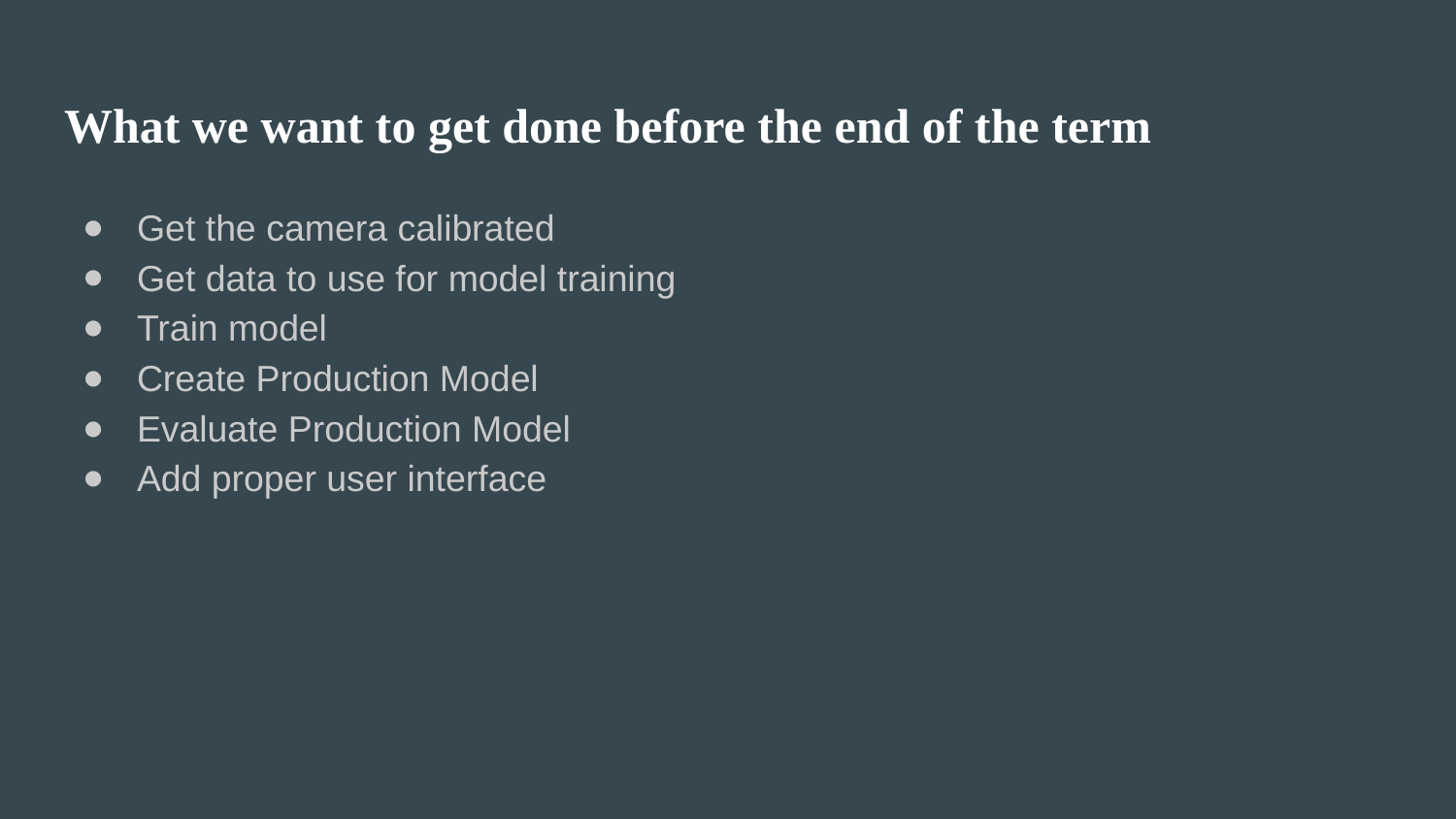

# What we want to get done before the end of the term
Get the camera calibrated
Get data to use for model training
Train model
Create Production Model
Evaluate Production Model
Add proper user interface